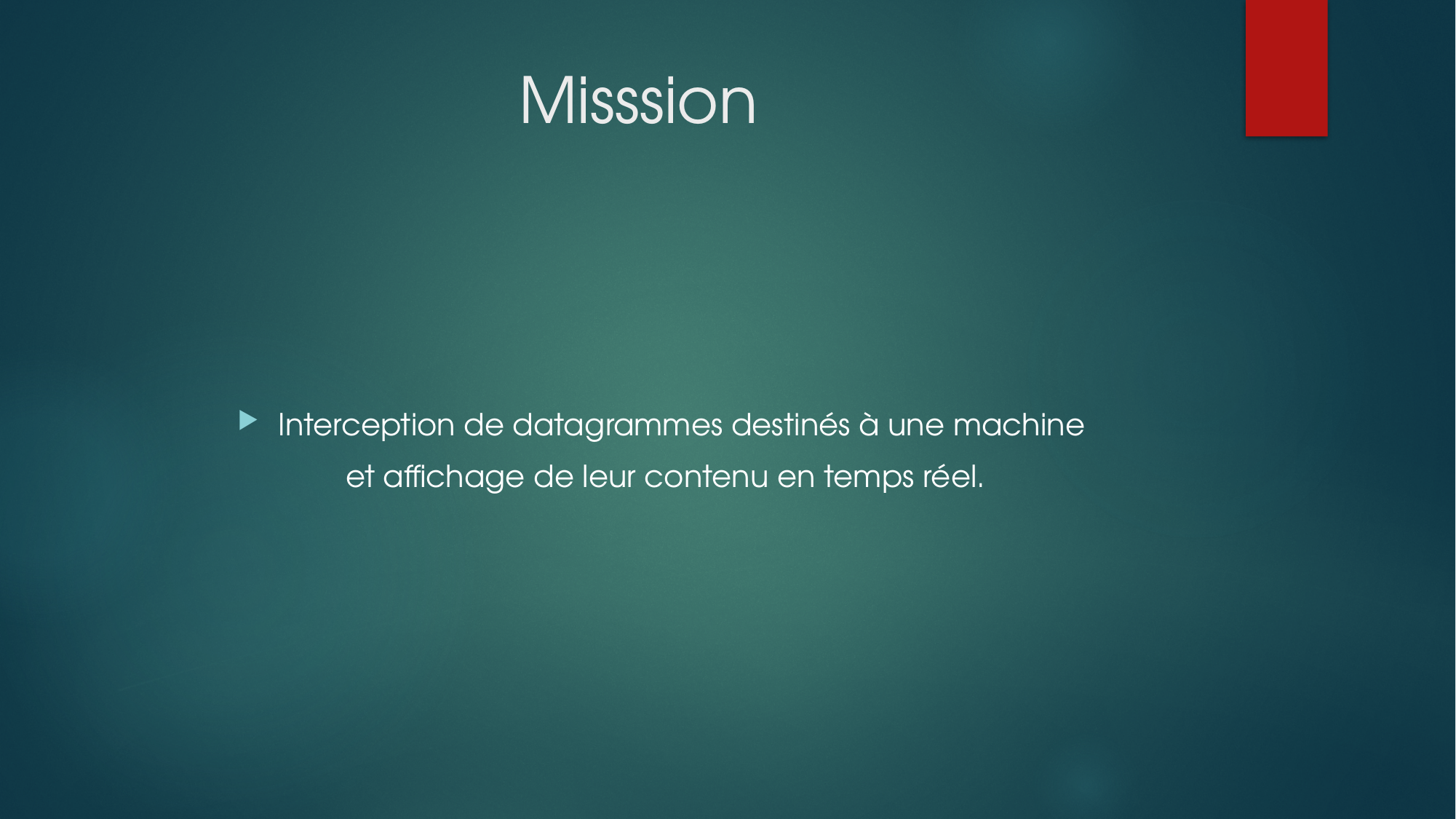

# Misssion

Interception de datagrammes destinés à une machine
et affichage de leur contenu en temps réel.